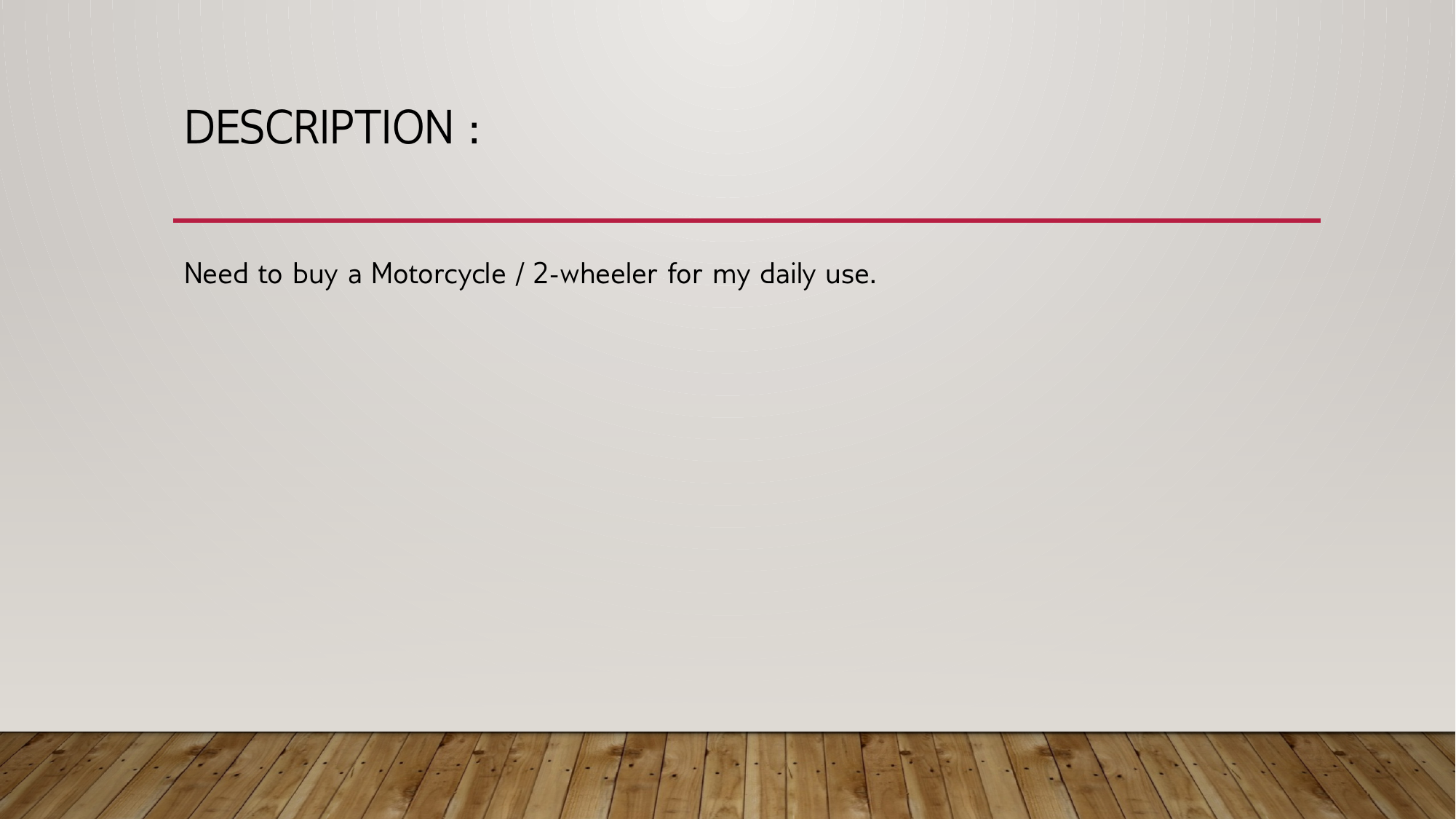

# Description :
Need to buy a Motorcycle / 2-wheeler for my daily use.